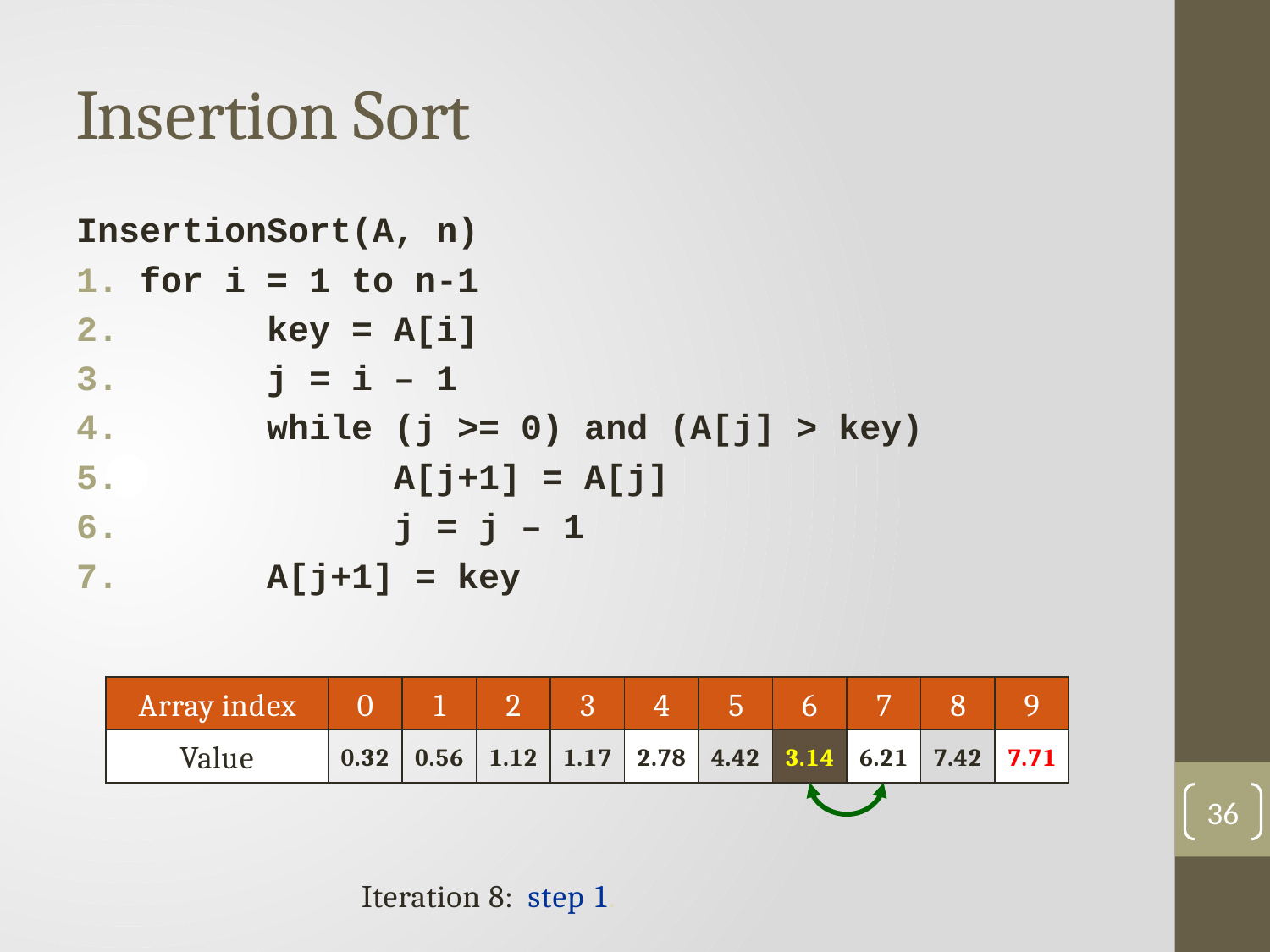

# Insertion Sort
InsertionSort(A, n)
for i = 1 to n-1
	key = A[i]
	j = i – 1
	while (j >= 0) and (A[j] > key)
		A[j+1] = A[j]
		j = j – 1
	A[j+1] = key
Array index
0
1
2
3
4
5
6
7
8
9
Value
0.32
0.56
1.12
1.17
2.78
4.42
6.21
3.14
6.21
3.14
7.42
7.71
36
Iteration 8:  step 1.